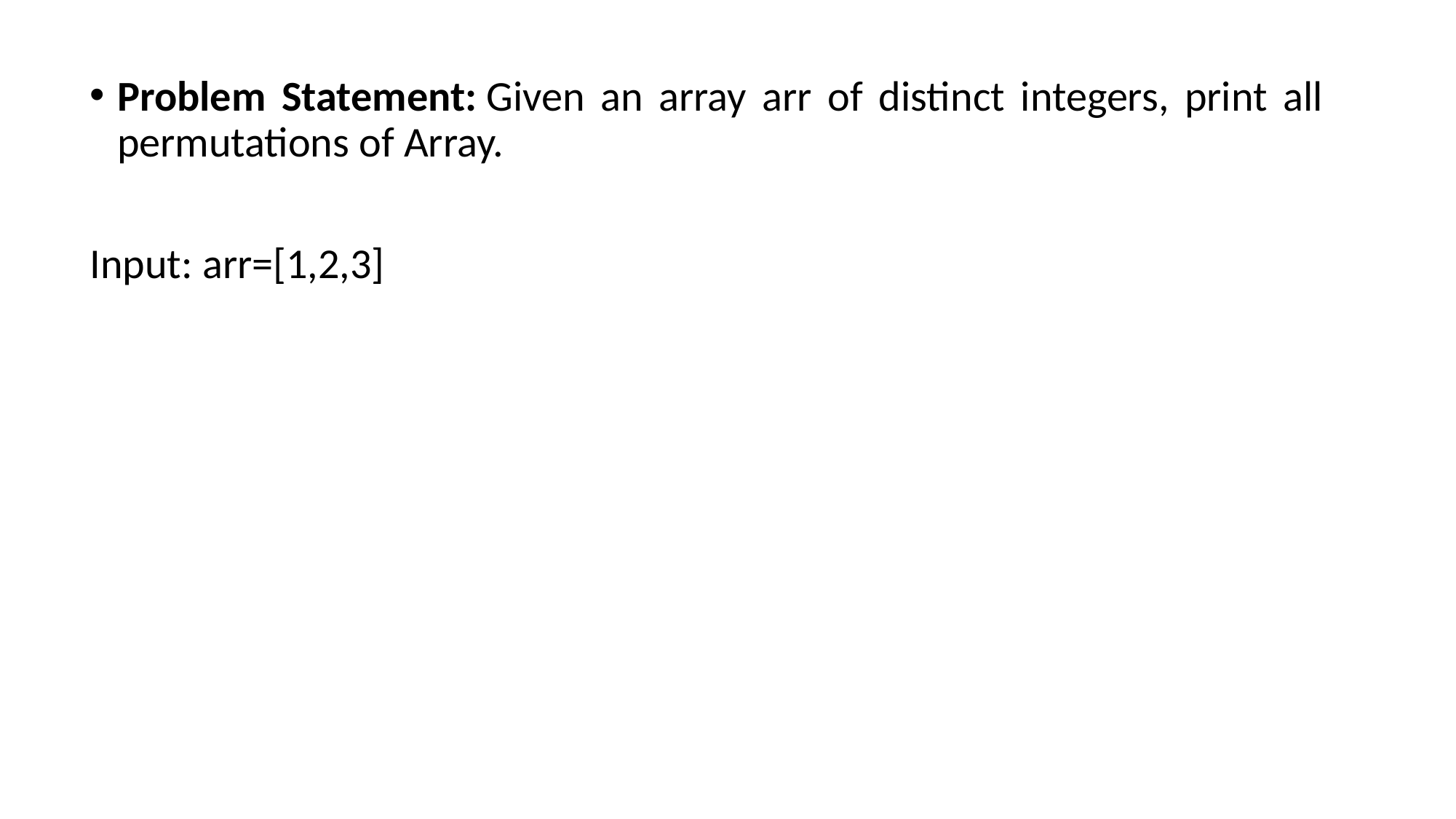

Problem Statement: Given an array arr of distinct integers, print all permutations of Array.

Input: arr=[1,2,3]